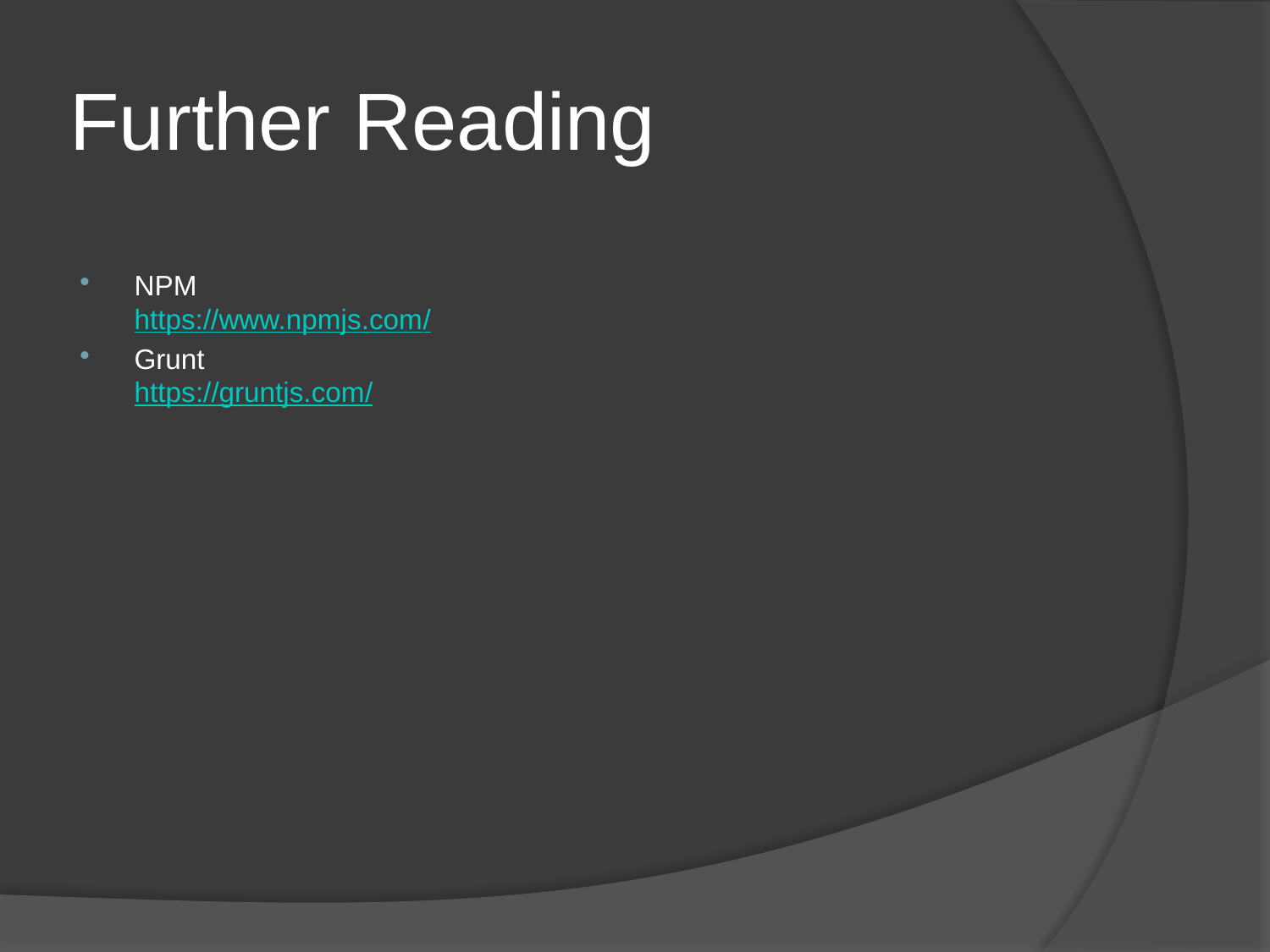

# Further Reading

NPM
https://www.npmjs.com/
Grunt
https://gruntjs.com/